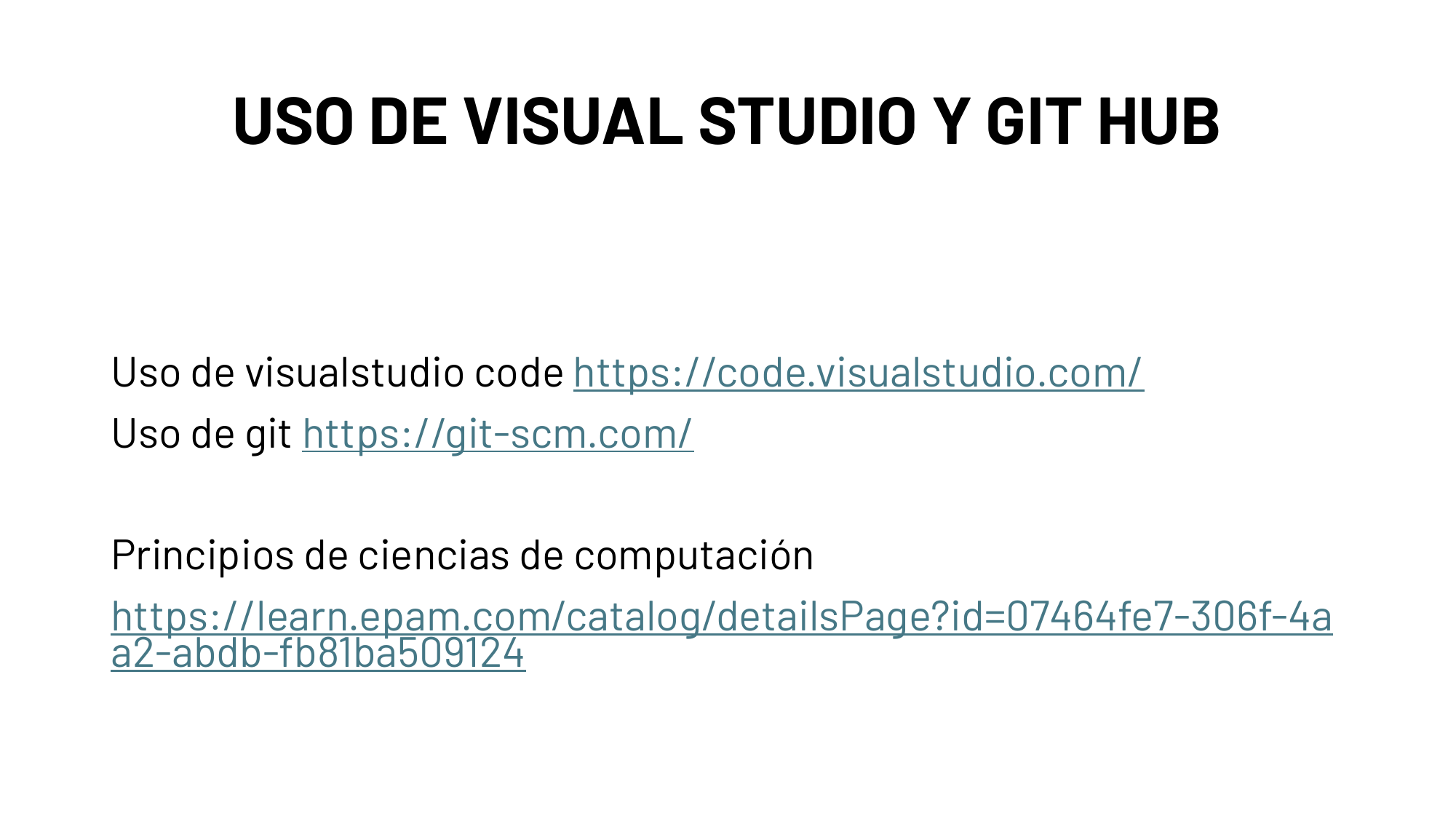

# USO DE VISUAL STUDIO Y GIT HUB

Uso de visualstudio code https://code.visualstudio.com/
Uso de git https://git-scm.com/

Principios de ciencias de computación
https://learn.epam.com/catalog/detailsPage?id=07464fe7-306f-4aa2-abdb-fb81ba509124